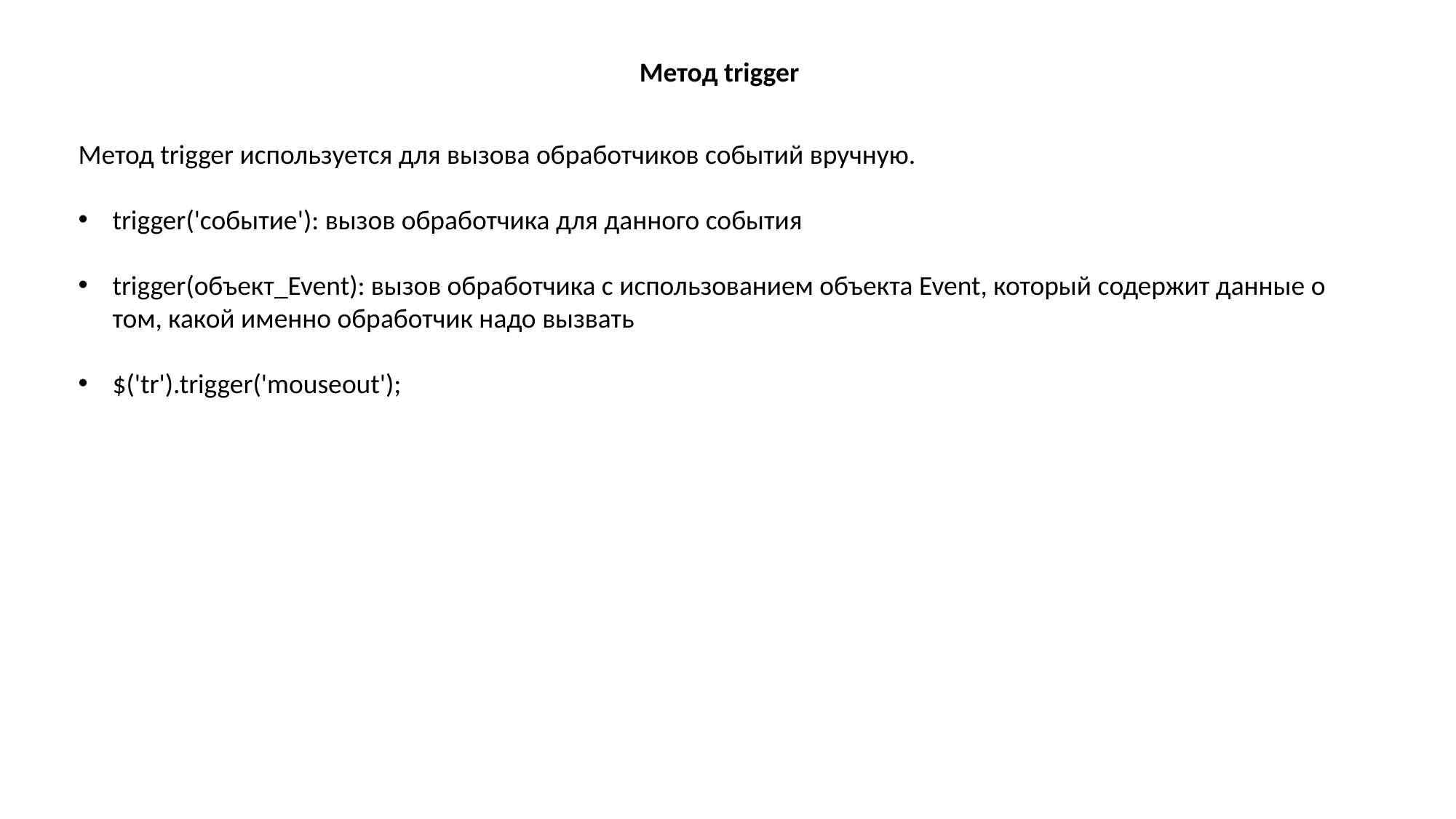

Метод trigger
Метод trigger используется для вызова обработчиков событий вручную.

trigger('событие'): вызов обработчика для данного события

trigger(объект_Event): вызов обработчика с использованием объекта Event, который содержит данные о том, какой именно обработчик надо вызвать

$('tr').trigger('mouseout');